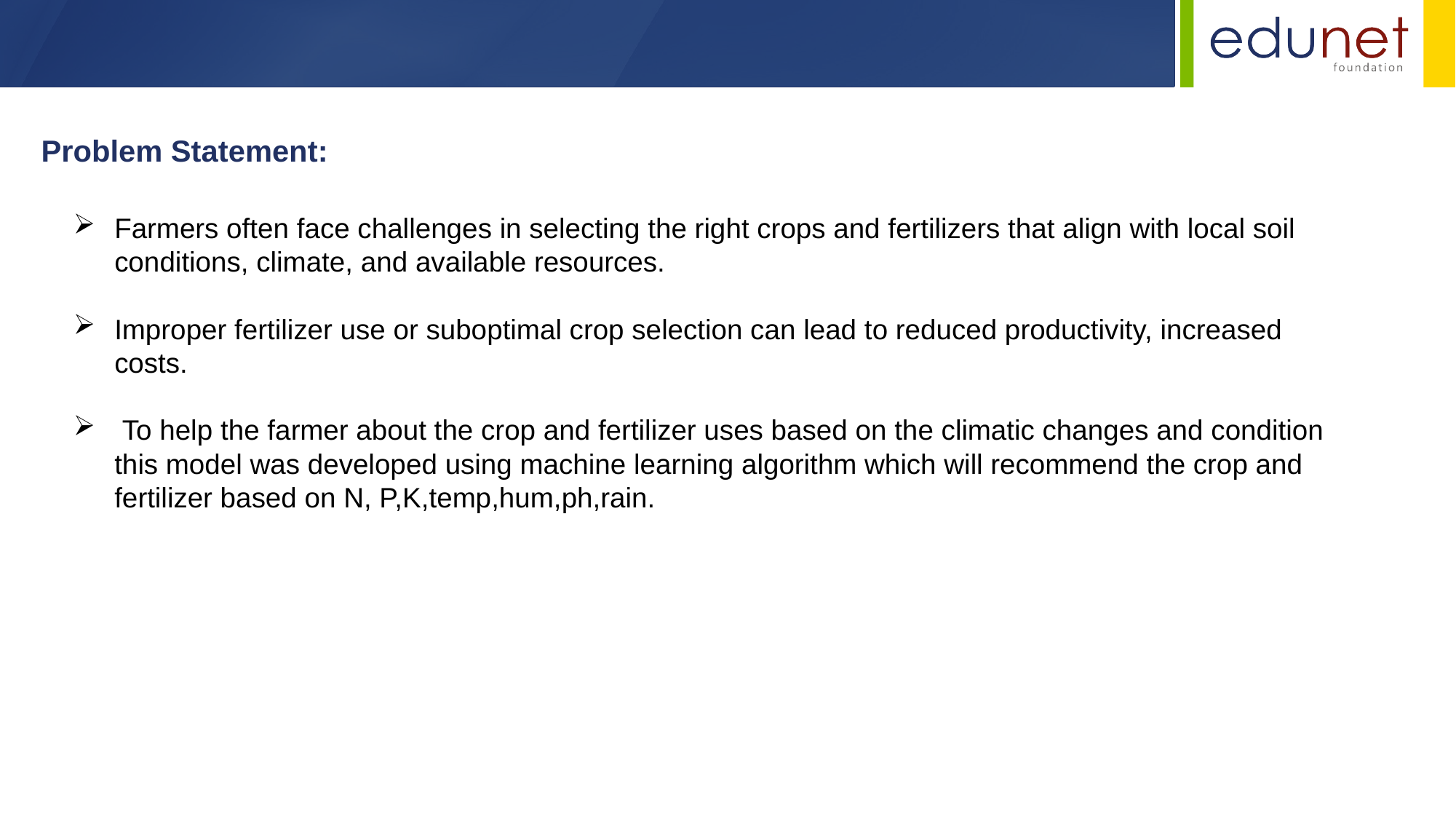

Problem Statement:
Farmers often face challenges in selecting the right crops and fertilizers that align with local soil conditions, climate, and available resources.

Improper fertilizer use or suboptimal crop selection can lead to reduced productivity, increased costs.

 To help the farmer about the crop and fertilizer uses based on the climatic changes and condition this model was developed using machine learning algorithm which will recommend the crop and fertilizer based on N, P,K,temp,hum,ph,rain.